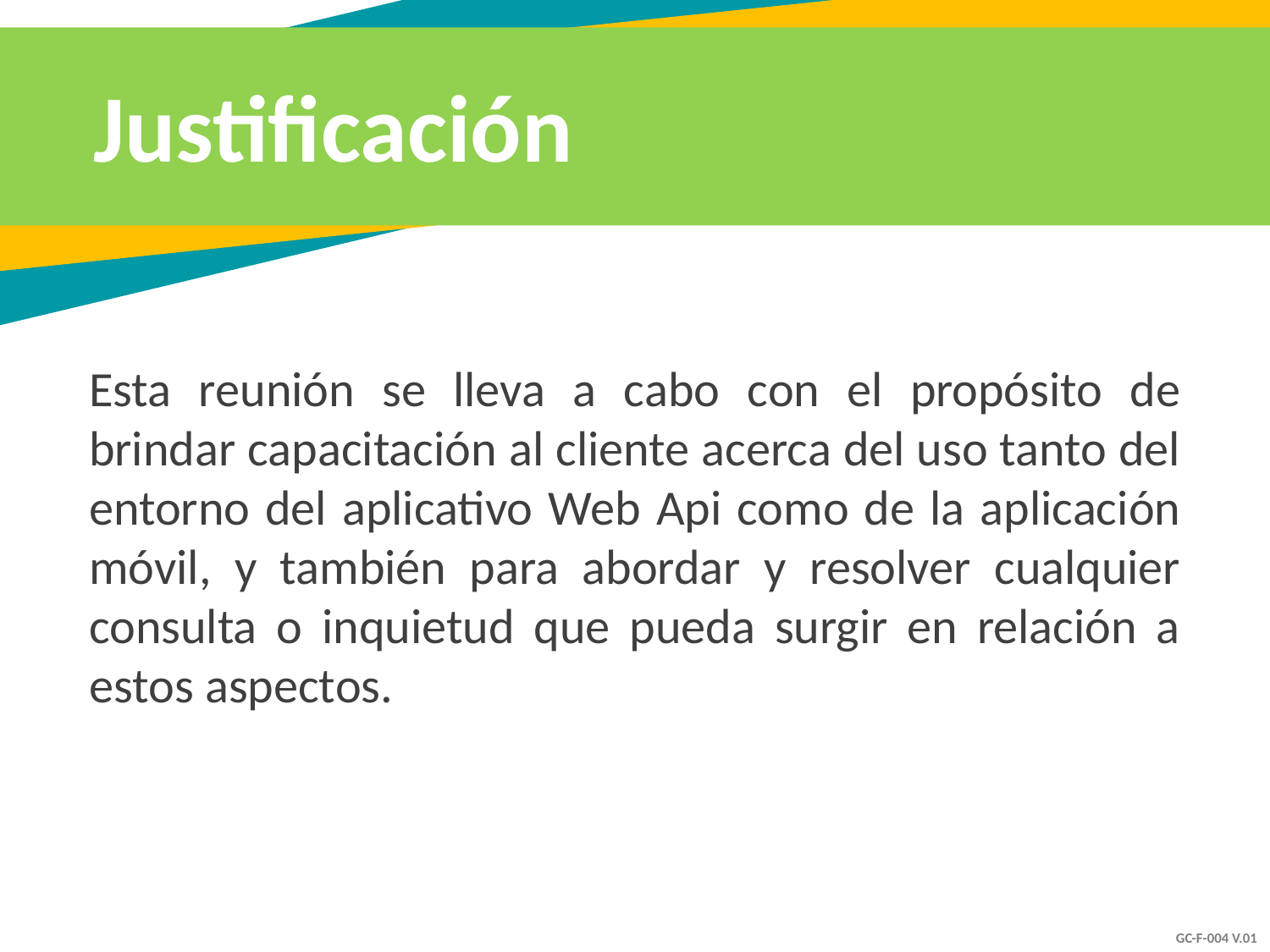

Justificación
Esta reunión se lleva a cabo con el propósito de brindar capacitación al cliente acerca del uso tanto del entorno del aplicativo Web Api como de la aplicación móvil, y también para abordar y resolver cualquier consulta o inquietud que pueda surgir en relación a estos aspectos.